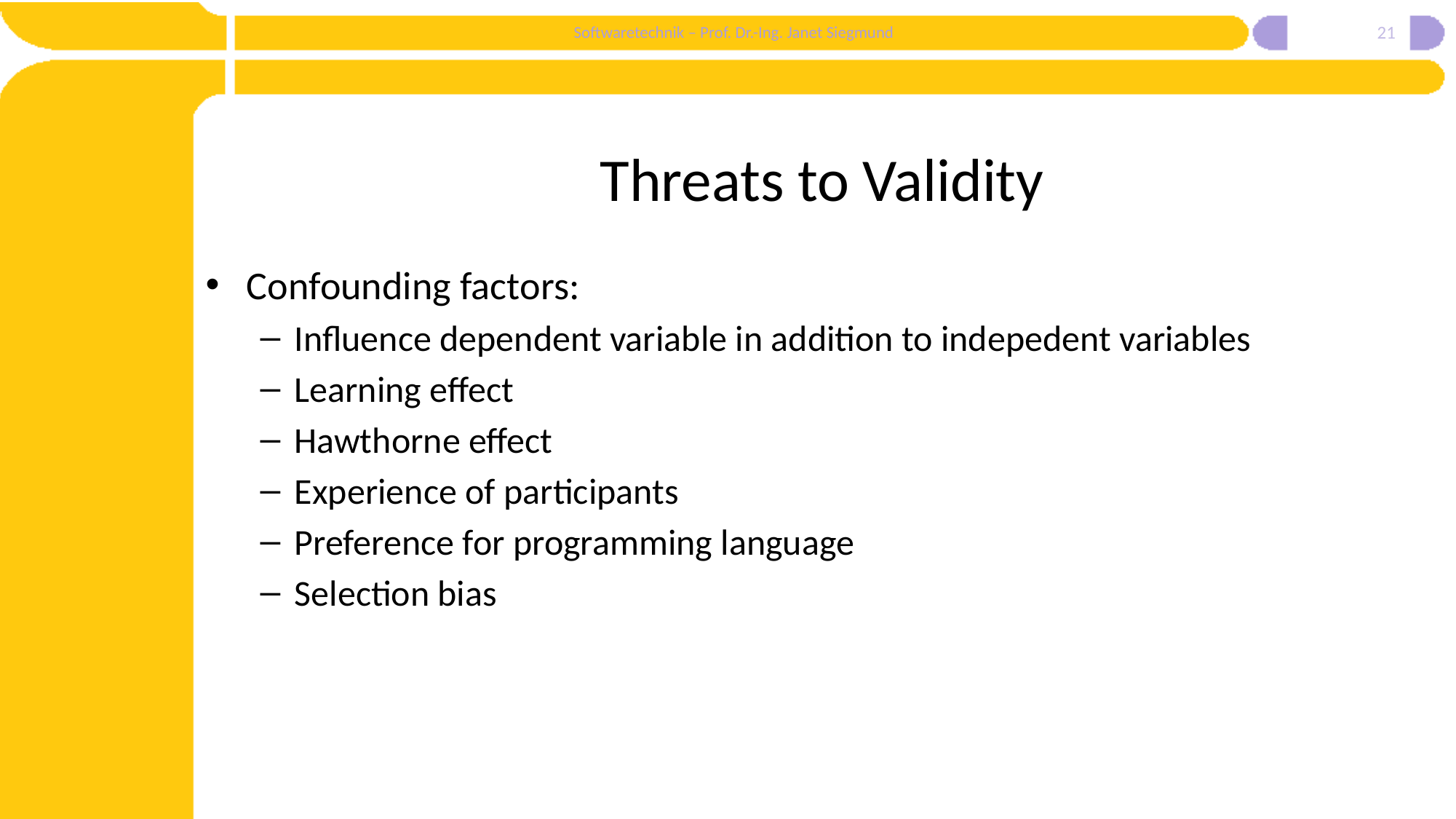

21
# Threats to Validity
Confounding factors:
Influence dependent variable in addition to indepedent variables
Learning effect
Hawthorne effect
Experience of participants
Preference for programming language
Selection bias